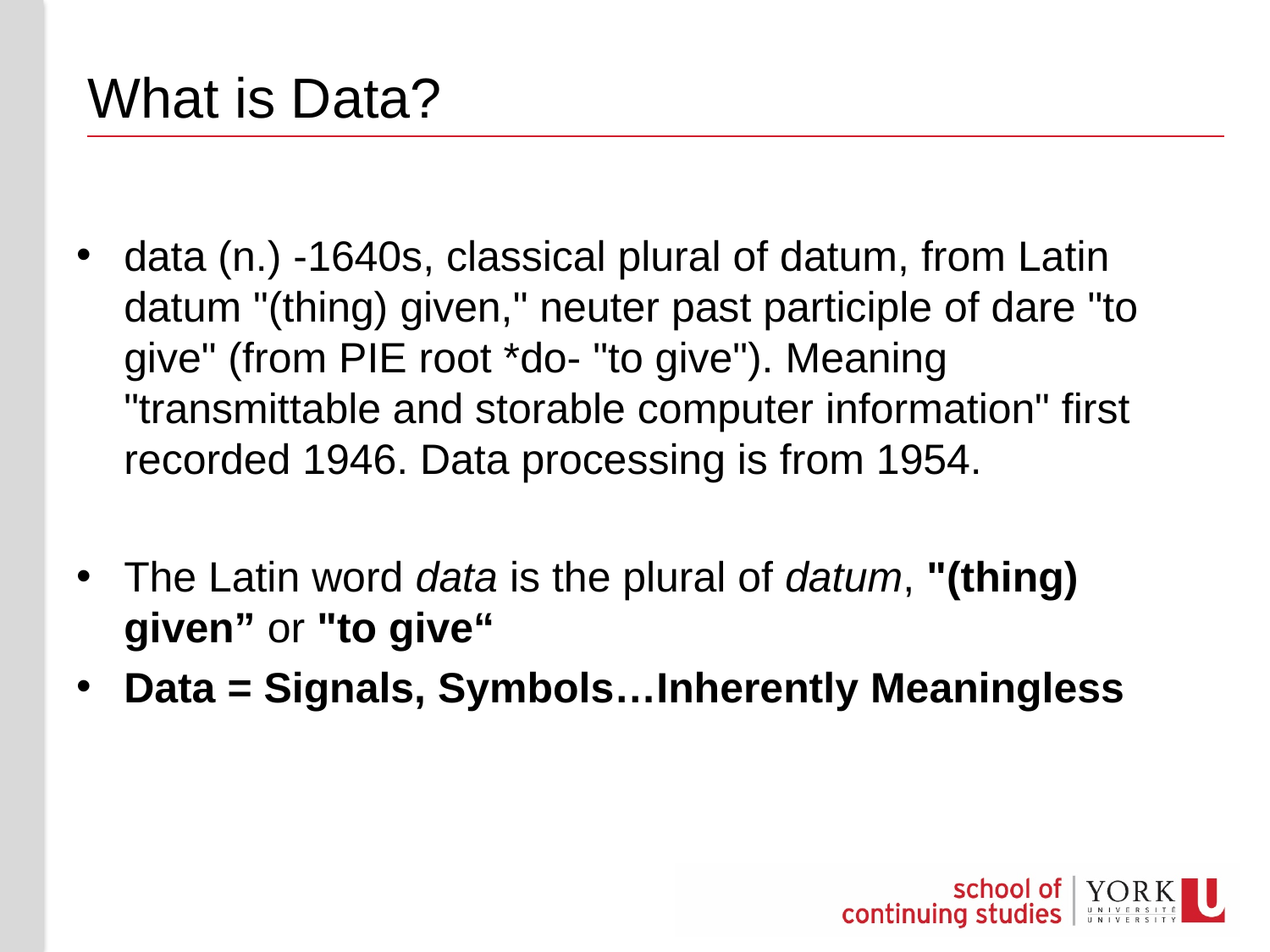

# What is Data?
data (n.) -1640s, classical plural of datum, from Latin datum "(thing) given," neuter past participle of dare "to give" (from PIE root *do- "to give"). Meaning "transmittable and storable computer information" first recorded 1946. Data processing is from 1954.

The Latin word data is the plural of datum, "(thing) given” or "to give“
Data = Signals, Symbols…Inherently Meaningless